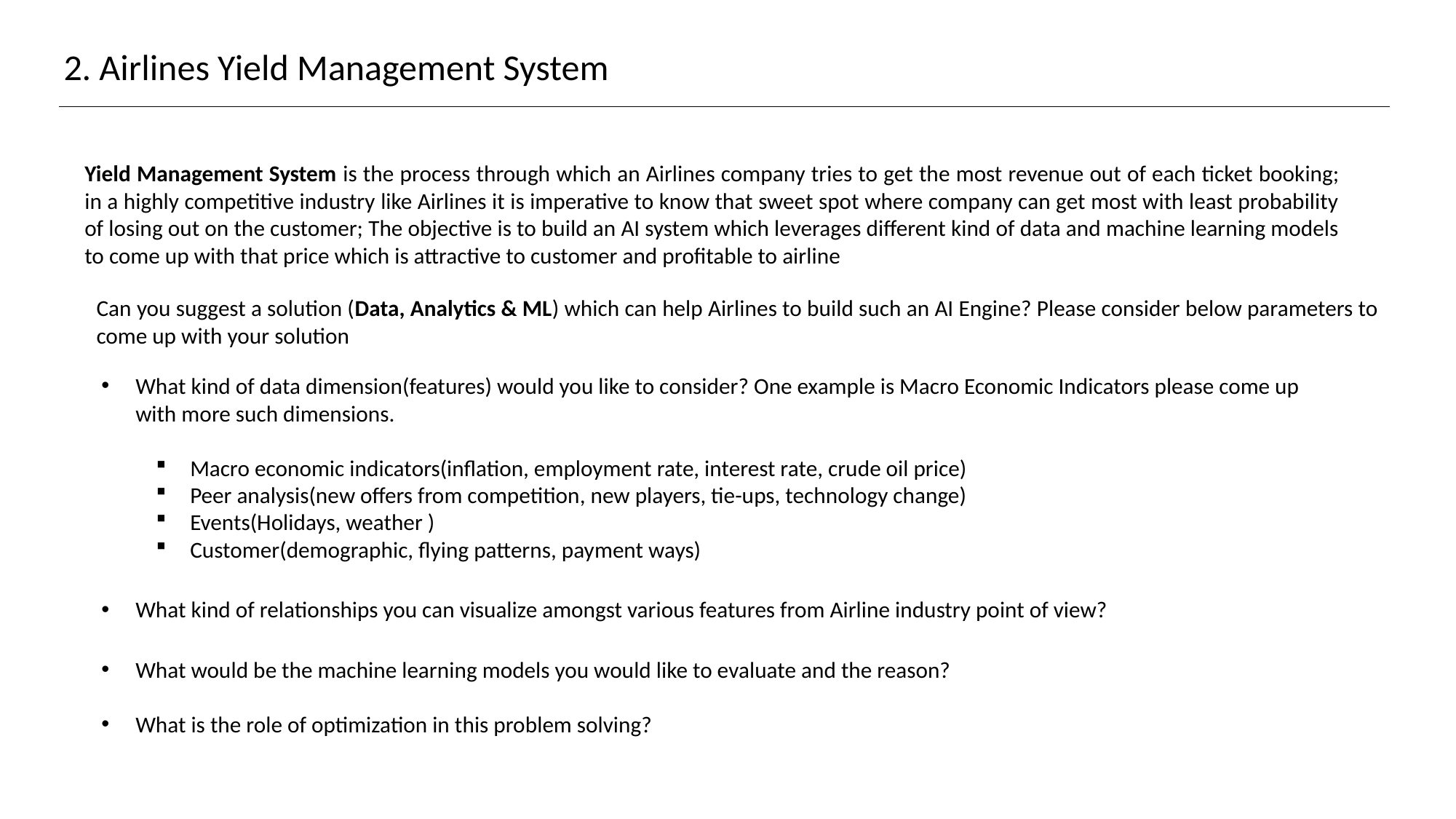

2. Airlines Yield Management System
Yield Management System is the process through which an Airlines company tries to get the most revenue out of each ticket booking; in a highly competitive industry like Airlines it is imperative to know that sweet spot where company can get most with least probability of losing out on the customer; The objective is to build an AI system which leverages different kind of data and machine learning models to come up with that price which is attractive to customer and profitable to airline
Can you suggest a solution (Data, Analytics & ML) which can help Airlines to build such an AI Engine? Please consider below parameters to come up with your solution

What kind of data dimension(features) would you like to consider? One example is Macro Economic Indicators please come up with more such dimensions.

Macro economic indicators(inflation, employment rate, interest rate, crude oil price)
Peer analysis(new offers from competition, new players, tie-ups, technology change)
Events(Holidays, weather )
Customer(demographic, flying patterns, payment ways)

What kind of relationships you can visualize amongst various features from Airline industry point of view?

What would be the machine learning models you would like to evaluate and the reason?

What is the role of optimization in this problem solving?